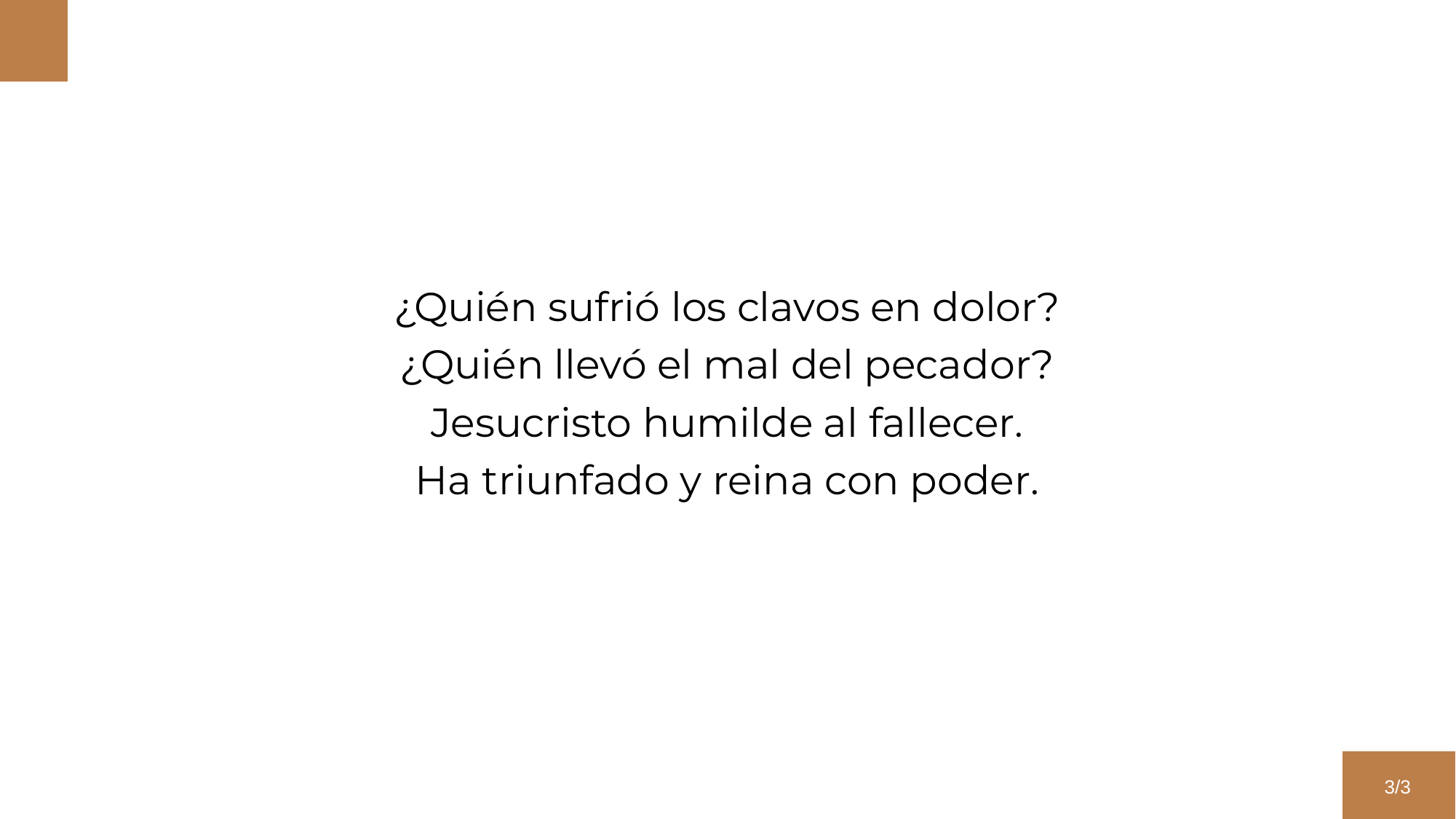

¿Quién sufrió los clavos en dolor?
¿Quién llevó el mal del pecador?
Jesucristo humilde al fallecer.
Ha triunfado y reina con poder.

3/3